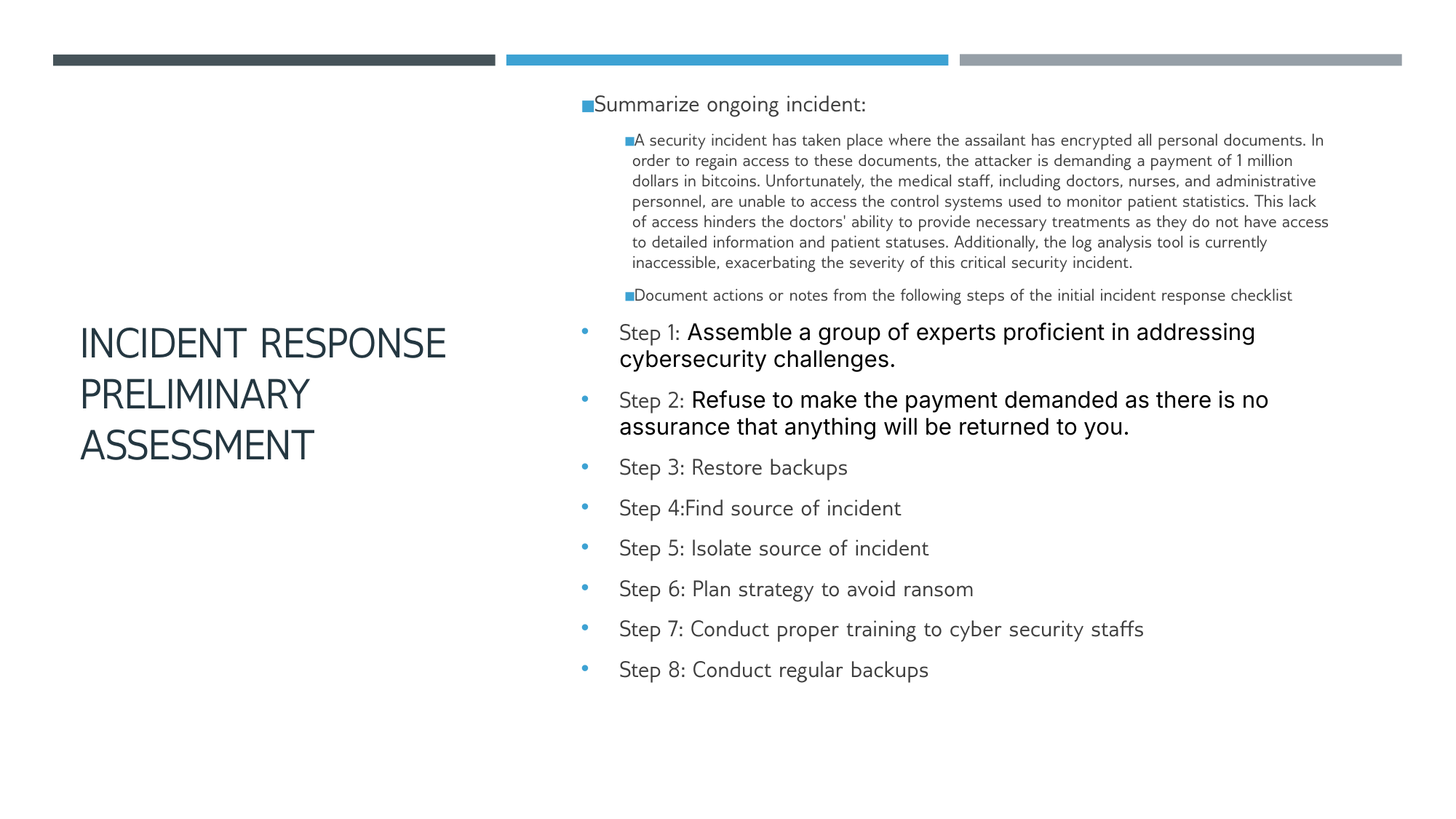

# INCIDENT RESPONSE PRELIMINARY ASSESSMENT
Summarize ongoing incident:
A security incident has taken place where the assailant has encrypted all personal documents. In order to regain access to these documents, the attacker is demanding a payment of 1 million dollars in bitcoins. Unfortunately, the medical staff, including doctors, nurses, and administrative personnel, are unable to access the control systems used to monitor patient statistics. This lack of access hinders the doctors' ability to provide necessary treatments as they do not have access to detailed information and patient statuses. Additionally, the log analysis tool is currently inaccessible, exacerbating the severity of this critical security incident.
Document actions or notes from the following steps of the initial incident response checklist
Step 1: Assemble a group of experts proficient in addressing cybersecurity challenges.
Step 2: Refuse to make the payment demanded as there is no assurance that anything will be returned to you.
Step 3: Restore backups
Step 4:Find source of incident
Step 5: Isolate source of incident
Step 6: Plan strategy to avoid ransom
Step 7: Conduct proper training to cyber security staffs
Step 8: Conduct regular backups